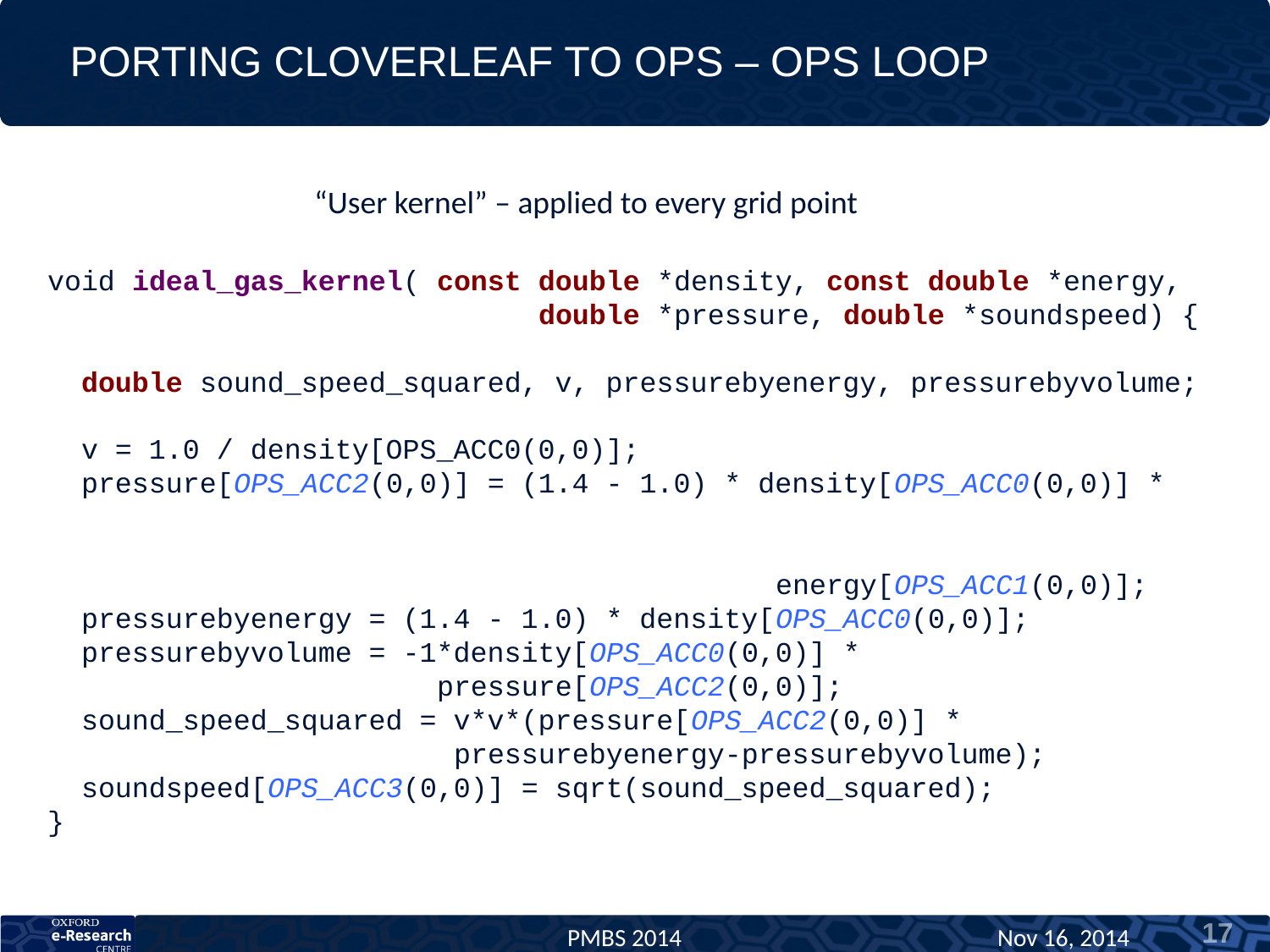

# Porting CloverLeaf to OPS – OPS Loop
“User kernel” – applied to every grid point
void ideal_gas_kernel( const double *density, const double *energy,
                             double *pressure, double *soundspeed) {

  double sound_speed_squared, v, pressurebyenergy, pressurebyvolume;

  v = 1.0 / density[OPS_ACC0(0,0)];
  pressure[OPS_ACC2(0,0)] = (1.4 - 1.0) * density[OPS_ACC0(0,0)] *
                                           energy[OPS_ACC1(0,0)];
  pressurebyenergy = (1.4 - 1.0) * density[OPS_ACC0(0,0)];
  pressurebyvolume = -1*density[OPS_ACC0(0,0)] *
                       pressure[OPS_ACC2(0,0)];
  sound_speed_squared = v*v*(pressure[OPS_ACC2(0,0)] *
                        pressurebyenergy-pressurebyvolume);
  soundspeed[OPS_ACC3(0,0)] = sqrt(sound_speed_squared);
}